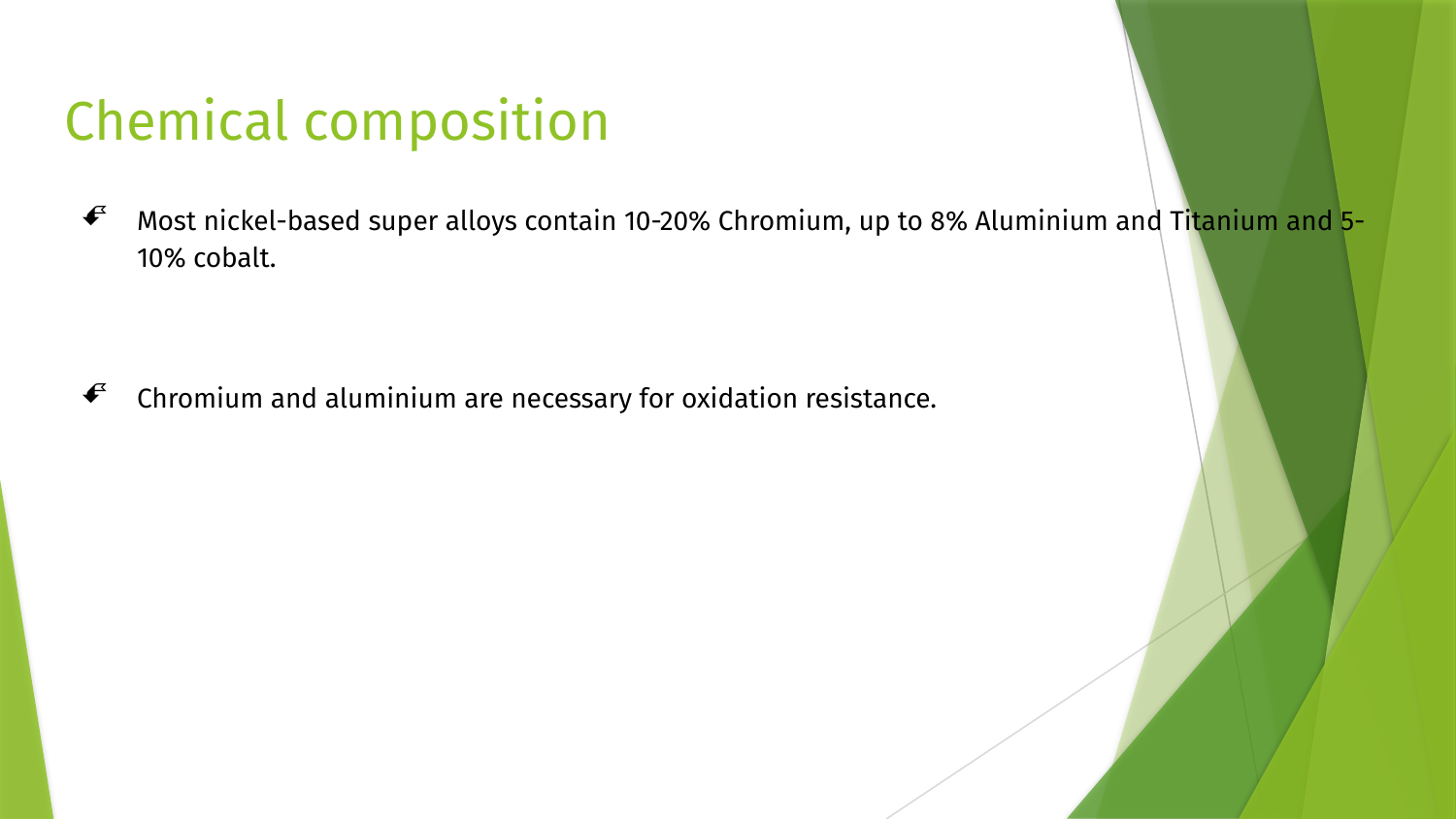

# Chemical composition
Most nickel-based super alloys contain 10-20% Chromium, up to 8% Aluminium and Titanium and 5-10% cobalt.

Chromium and aluminium are necessary for oxidation resistance.